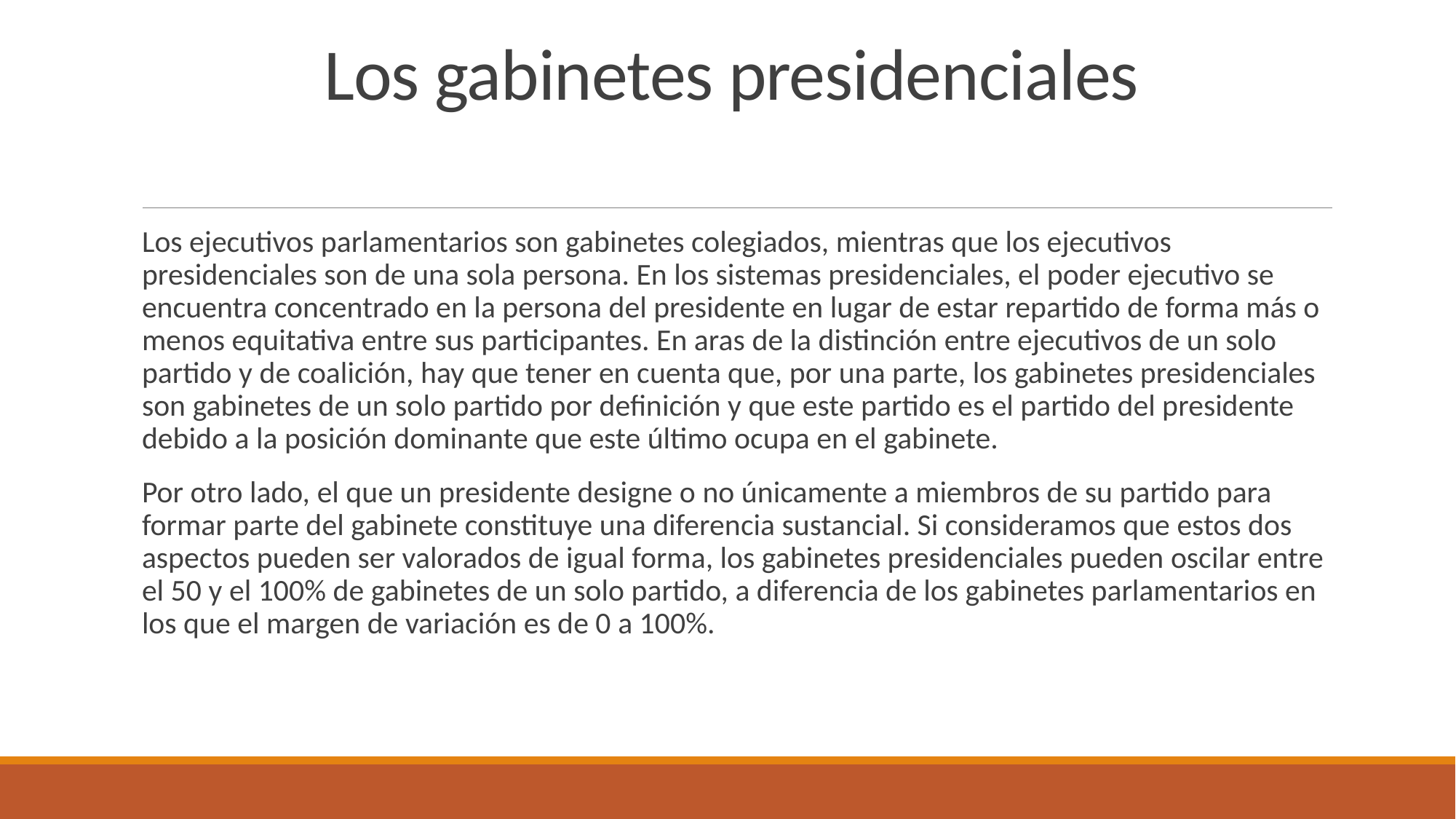

# Los gabinetes presidenciales
Los ejecutivos parlamentarios son gabinetes colegiados, mientras que los ejecutivos presidenciales son de una sola persona. En los sistemas presidenciales, el poder ejecutivo se encuentra concentrado en la persona del presidente en lugar de estar repartido de forma más o menos equitativa entre sus participantes. En aras de la distinción entre ejecutivos de un solo partido y de coalición, hay que tener en cuenta que, por una parte, los gabinetes presidenciales son gabinetes de un solo partido por definición y que este partido es el partido del presidente debido a la posición dominante que este último ocupa en el gabinete.
Por otro lado, el que un presidente designe o no únicamente a miembros de su partido para formar parte del gabinete constituye una diferencia sustancial. Si consideramos que estos dos aspectos pueden ser valorados de igual forma, los gabinetes presidenciales pueden oscilar entre el 50 y el 100% de gabinetes de un solo partido, a diferencia de los gabinetes parlamentarios en los que el margen de variación es de 0 a 100%.